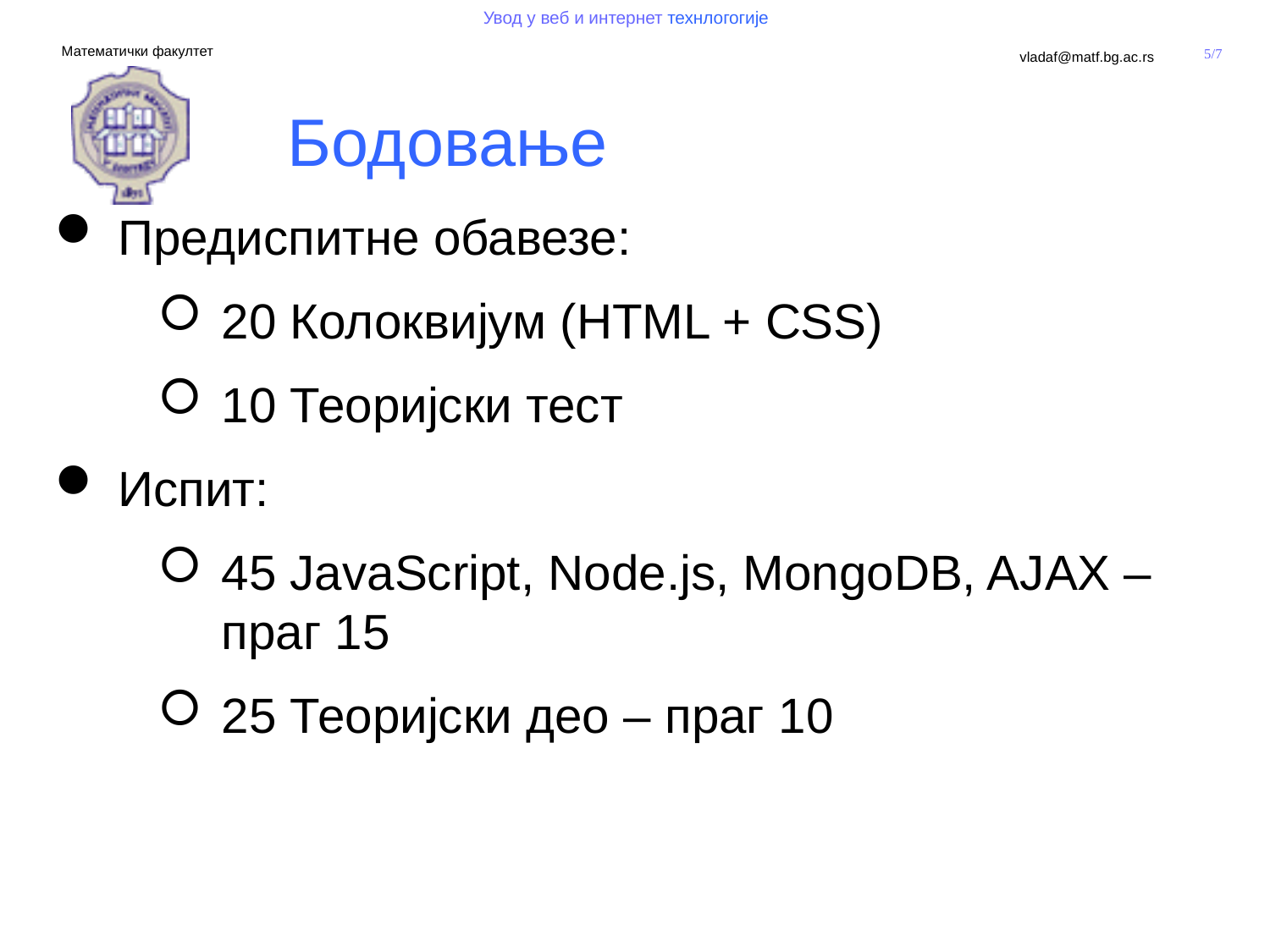

# Бодовање

Предиспитне обавезе:
20 Колоквијум (HTML + CSS)
10 Теоријски тест
Испит:
45 JavaScript, Node.js, MongoDB, AJAX – праг 15
25 Теоријски део – праг 10